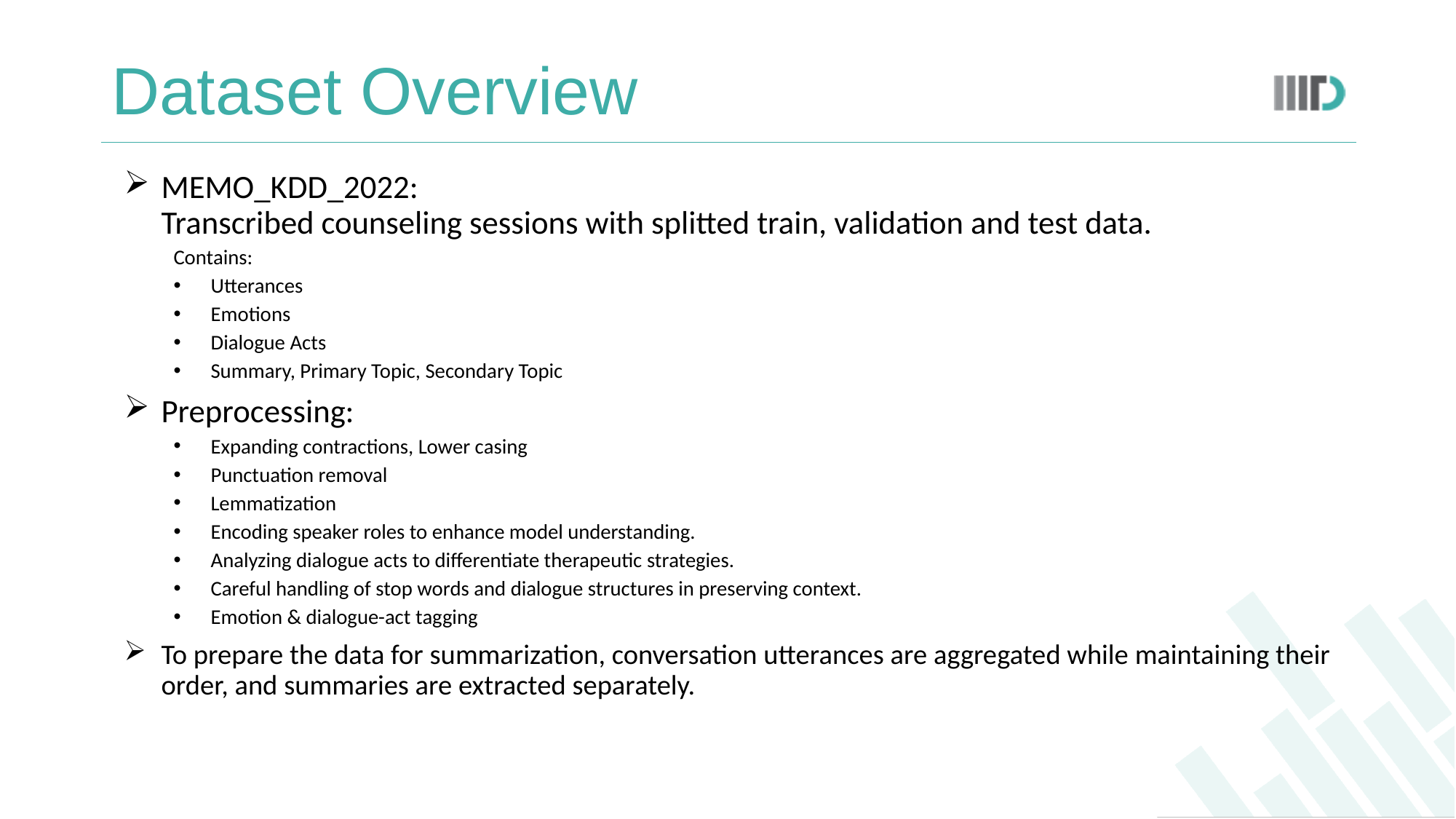

# Dataset Overview
MEMO_KDD_2022:
Transcribed counseling sessions with splitted train, validation and test data.
Contains:
Utterances
Emotions
Dialogue Acts
Summary, Primary Topic, Secondary Topic
Preprocessing:
Expanding contractions, Lower casing
Punctuation removal
Lemmatization
Encoding speaker roles to enhance model understanding.
Analyzing dialogue acts to differentiate therapeutic strategies.
Careful handling of stop words and dialogue structures in preserving context.
Emotion & dialogue-act tagging
To prepare the data for summarization, conversation utterances are aggregated while maintaining their order, and summaries are extracted separately.